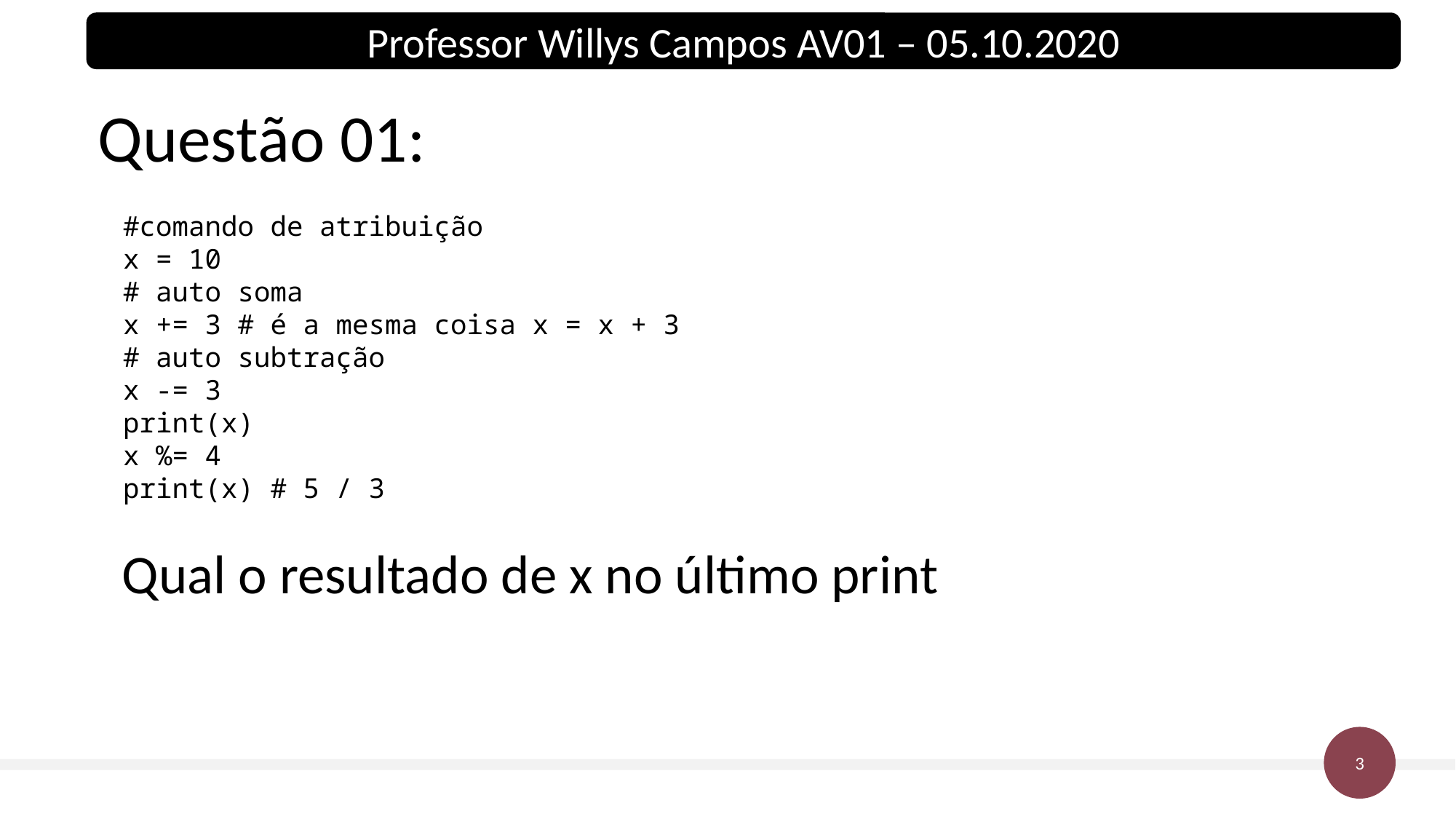

Professor Willys Campos AV01 – 05.10.2020
Questão 01:
#comando de atribuição
x = 10
# auto soma
x += 3 # é a mesma coisa x = x + 3
# auto subtração
x -= 3
print(x)
x %= 4
print(x) # 5 / 3
Qual o resultado de x no último print